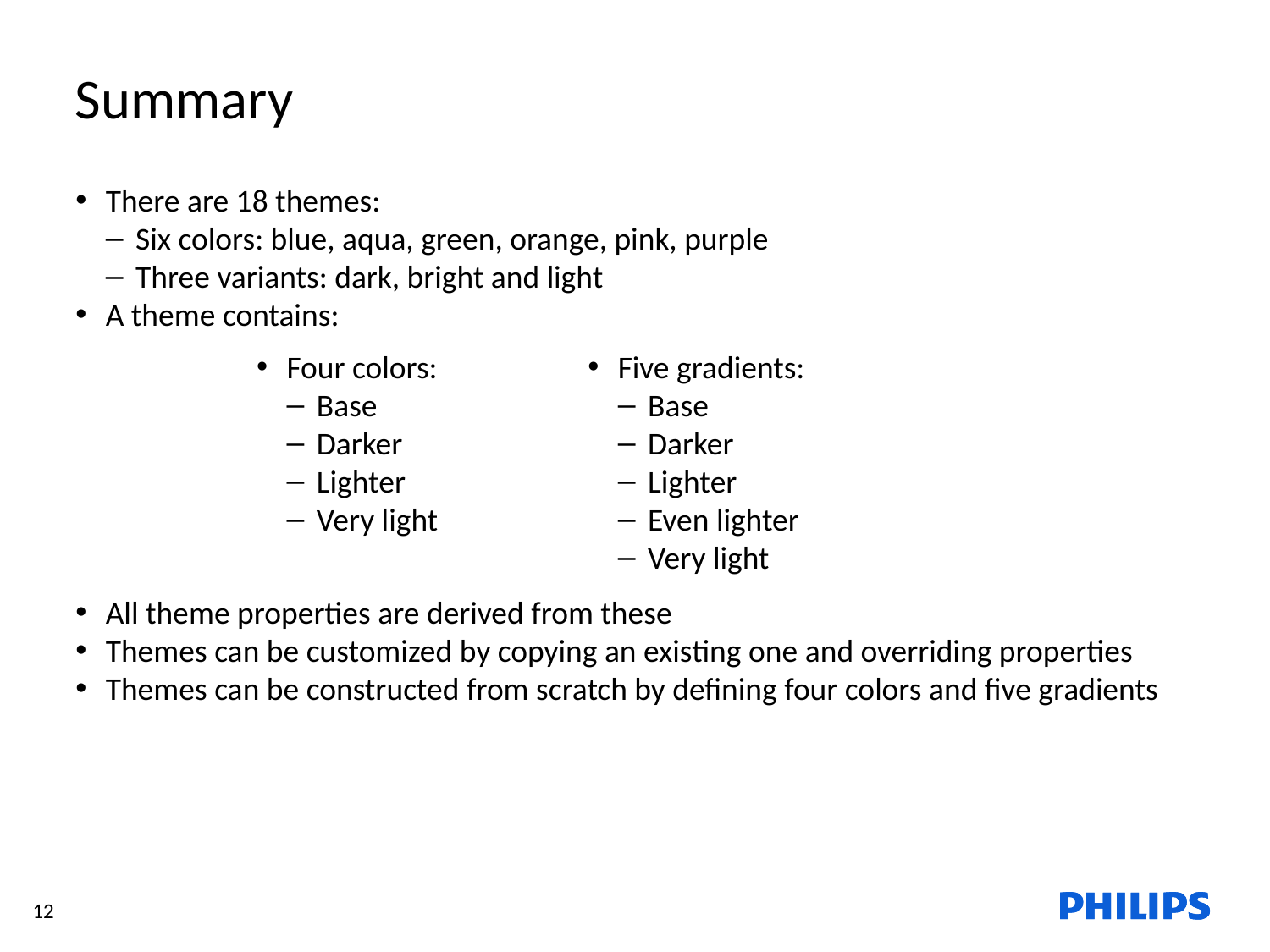

Summary
There are 18 themes:
Six colors: blue, aqua, green, orange, pink, purple
Three variants: dark, bright and light
A theme contains:
Four colors:
Base
Darker
Lighter
Very light
Five gradients:
Base
Darker
Lighter
Even lighter
Very light
All theme properties are derived from these
Themes can be customized by copying an existing one and overriding properties
Themes can be constructed from scratch by defining four colors and five gradients